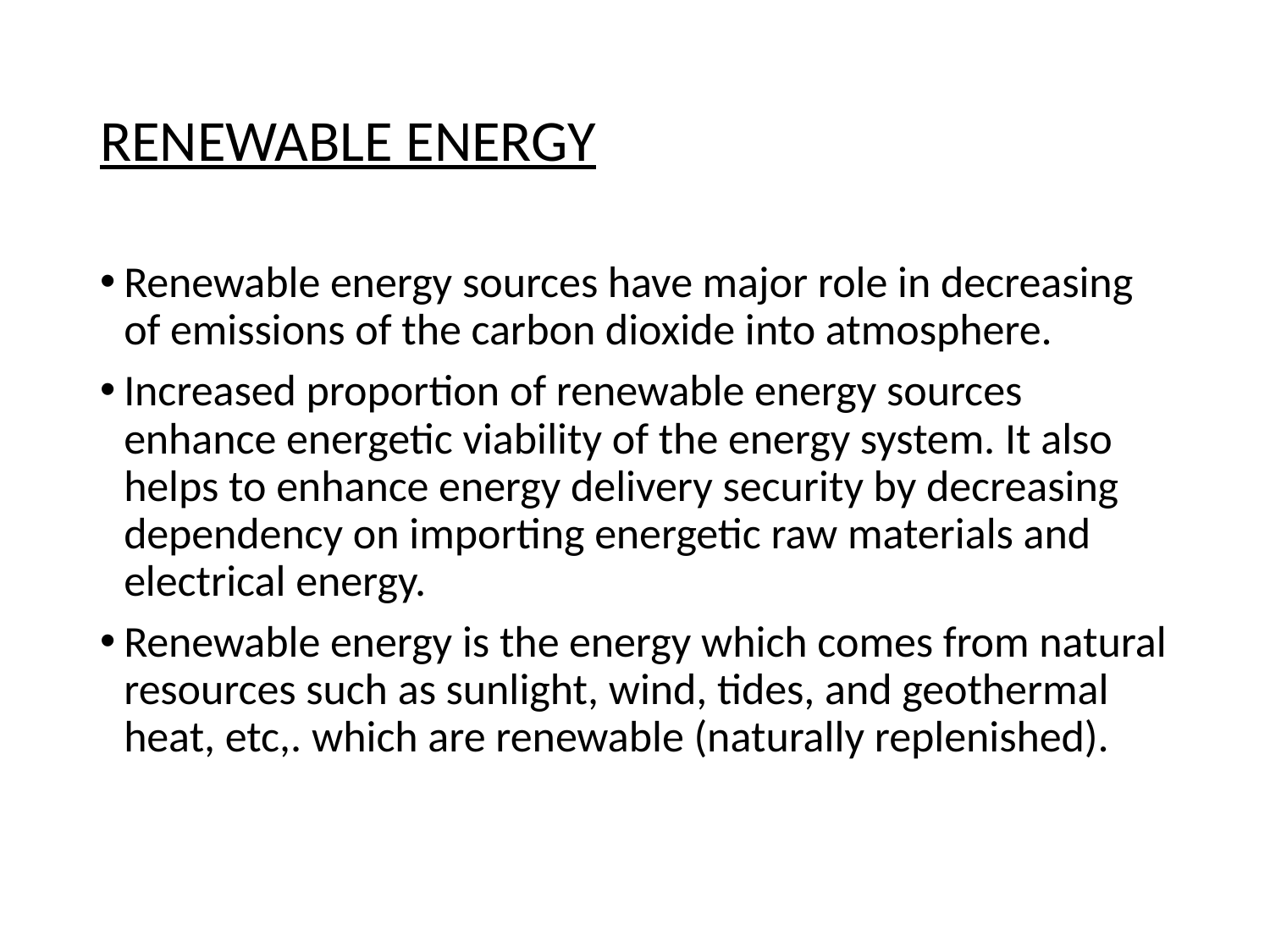

# RENEWABLE ENERGY
Renewable energy sources have major role in decreasing of emissions of the carbon dioxide into atmosphere.
Increased proportion of renewable energy sources enhance energetic viability of the energy system. It also helps to enhance energy delivery security by decreasing dependency on importing energetic raw materials and electrical energy.
Renewable energy is the energy which comes from natural resources such as sunlight, wind, tides, and geothermal heat, etc,. which are renewable (naturally replenished).